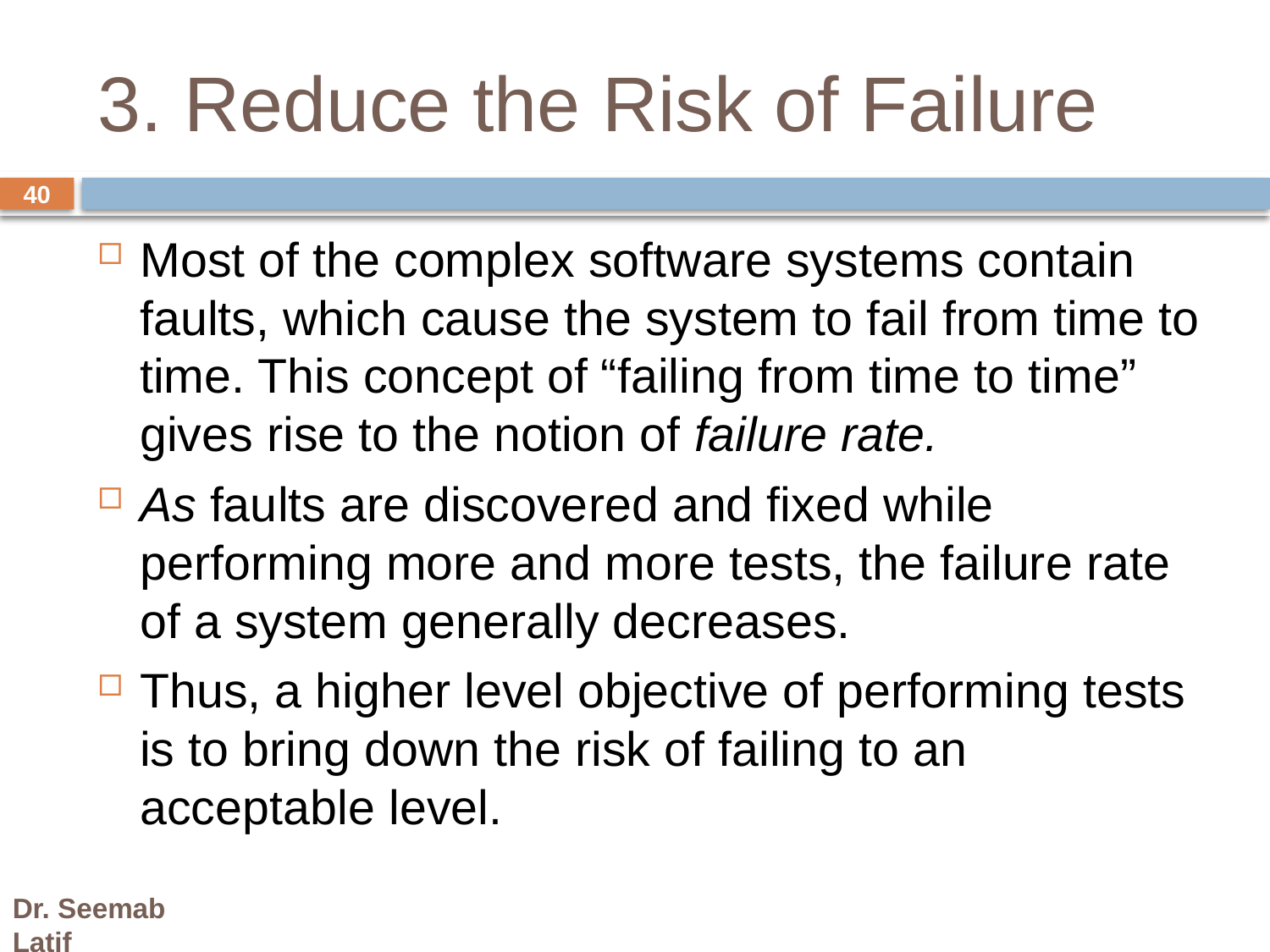

# 3. Reduce the Risk of Failure
40
Most of the complex software systems contain faults, which cause the system to fail from time to time. This concept of “failing from time to time” gives rise to the notion of failure rate.
As faults are discovered and fixed while performing more and more tests, the failure rate of a system generally decreases.
Thus, a higher level objective of performing tests is to bring down the risk of failing to an acceptable level.
Dr. Seemab Latif